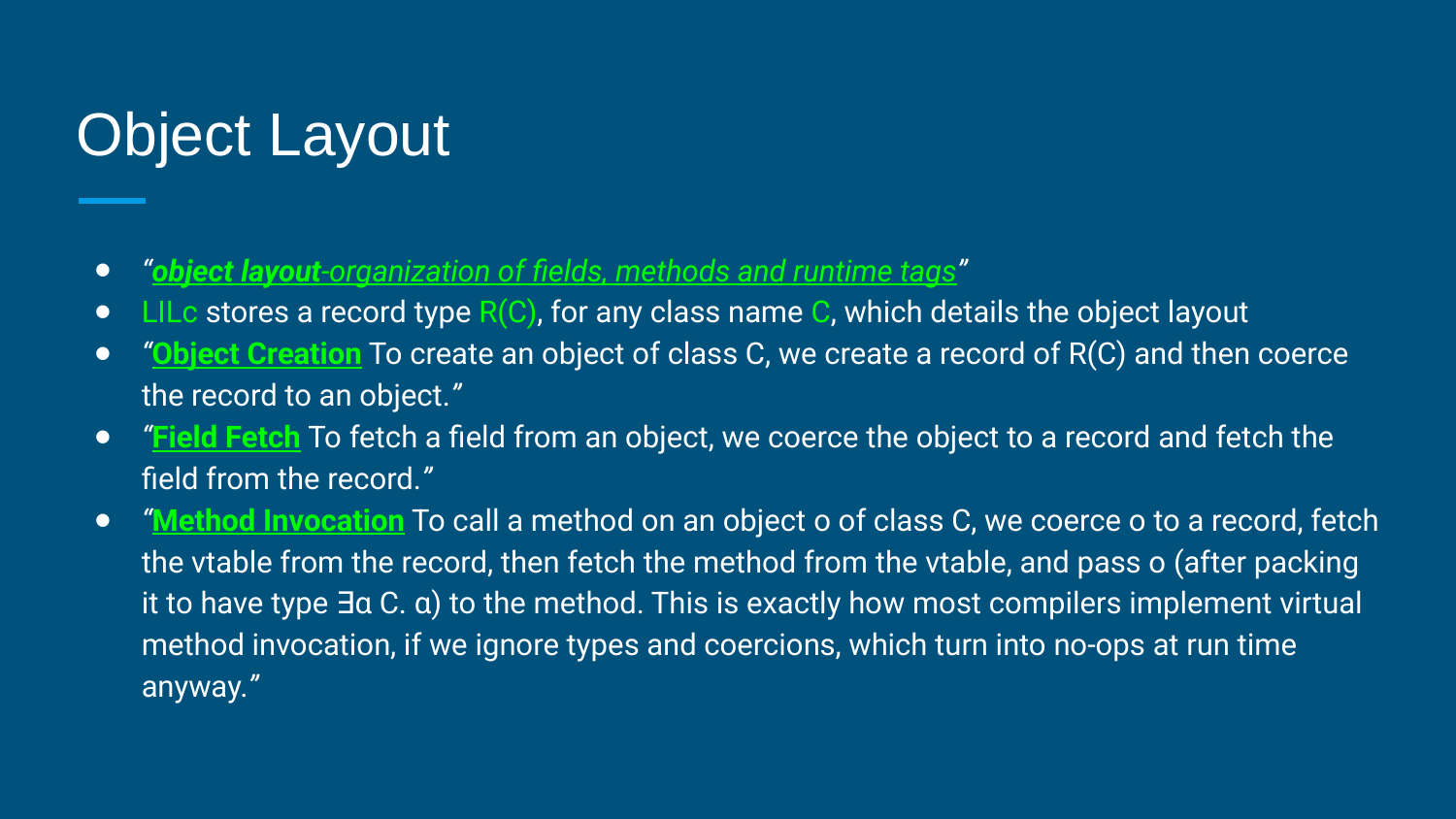

# Object Layout
“object layout-organization of fields, methods and runtime tags”
LILc stores a record type R(C), for any class name C, which details the object layout
“Object Creation To create an object of class C, we create a record of R(C) and then coerce the record to an object.”
“Field Fetch To fetch a field from an object, we coerce the object to a record and fetch the field from the record.”
“Method Invocation To call a method on an object o of class C, we coerce o to a record, fetch the vtable from the record, then fetch the method from the vtable, and pass o (after packing it to have type ∃α C. α) to the method. This is exactly how most compilers implement virtual method invocation, if we ignore types and coercions, which turn into no-ops at run time anyway.”